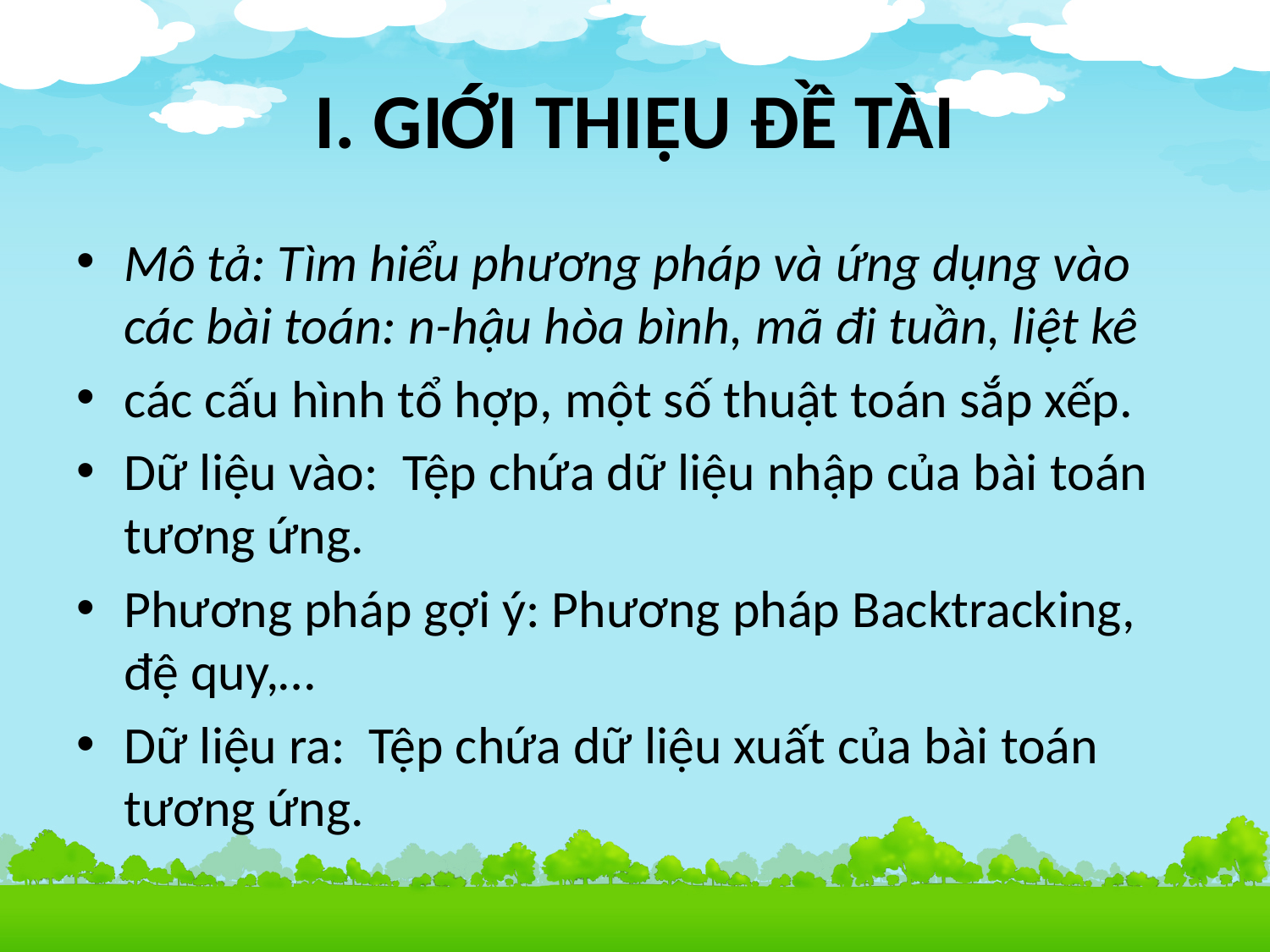

# I. GIỚI THIỆU ĐỀ TÀI
Mô tả: Tìm hiểu phương pháp và ứng dụng vào các bài toán: n-hậu hòa bình, mã đi tuần, liệt kê
các cấu hình tổ hợp, một số thuật toán sắp xếp.
Dữ liệu vào:  Tệp chứa dữ liệu nhập của bài toán tương ứng.
Phương pháp gợi ý: Phương pháp Backtracking, đệ quy,…
Dữ liệu ra:  Tệp chứa dữ liệu xuất của bài toán tương ứng.